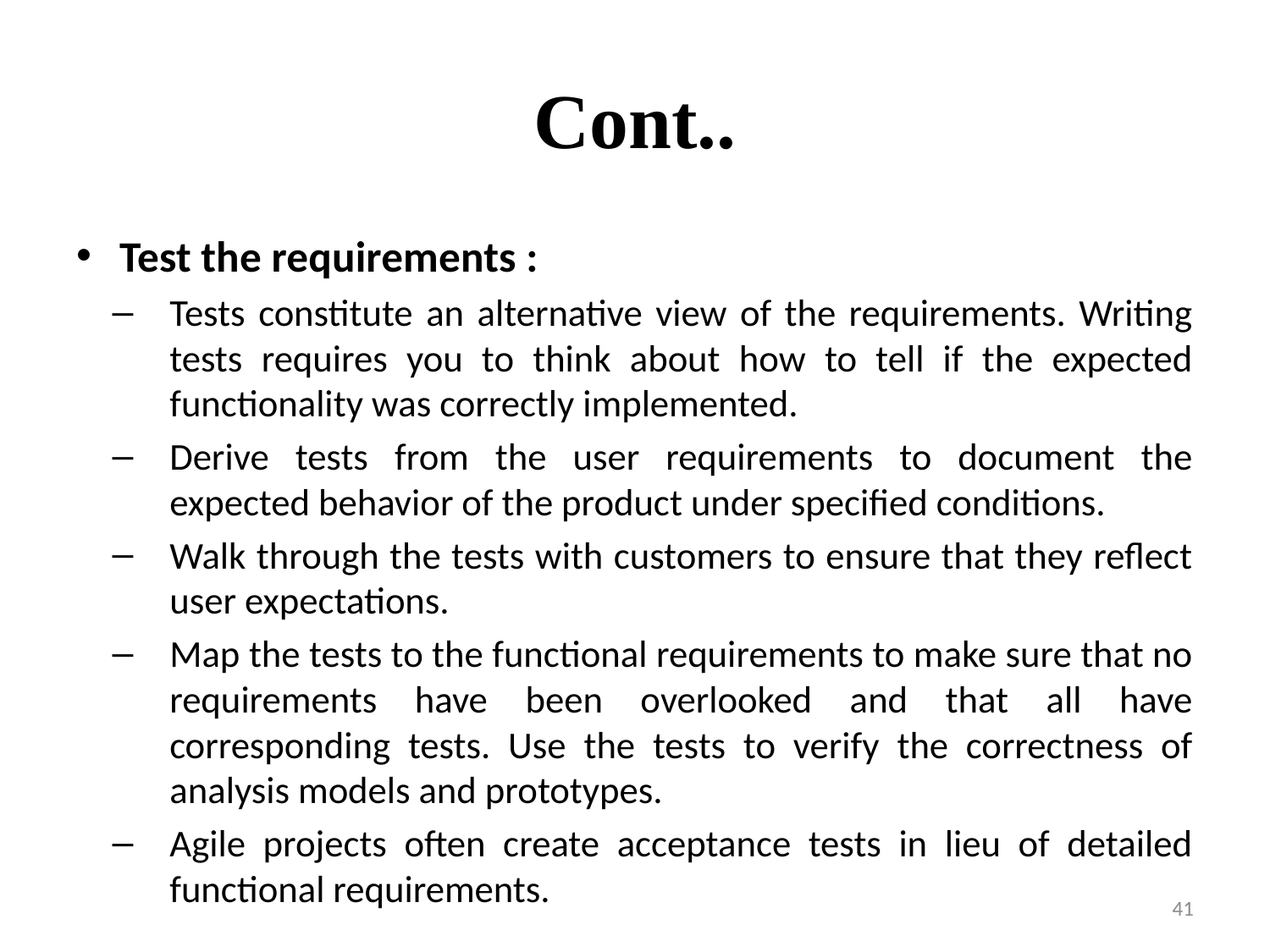

# Cont..
Test the requirements :
Tests constitute an alternative view of the requirements. Writing tests requires you to think about how to tell if the expected functionality was correctly implemented.
Derive tests from the user requirements to document the expected behavior of the product under specified conditions.
Walk through the tests with customers to ensure that they reflect user expectations.
Map the tests to the functional requirements to make sure that no requirements have been overlooked and that all have corresponding tests. Use the tests to verify the correctness of analysis models and prototypes.
Agile projects often create acceptance tests in lieu of detailed functional requirements.
41